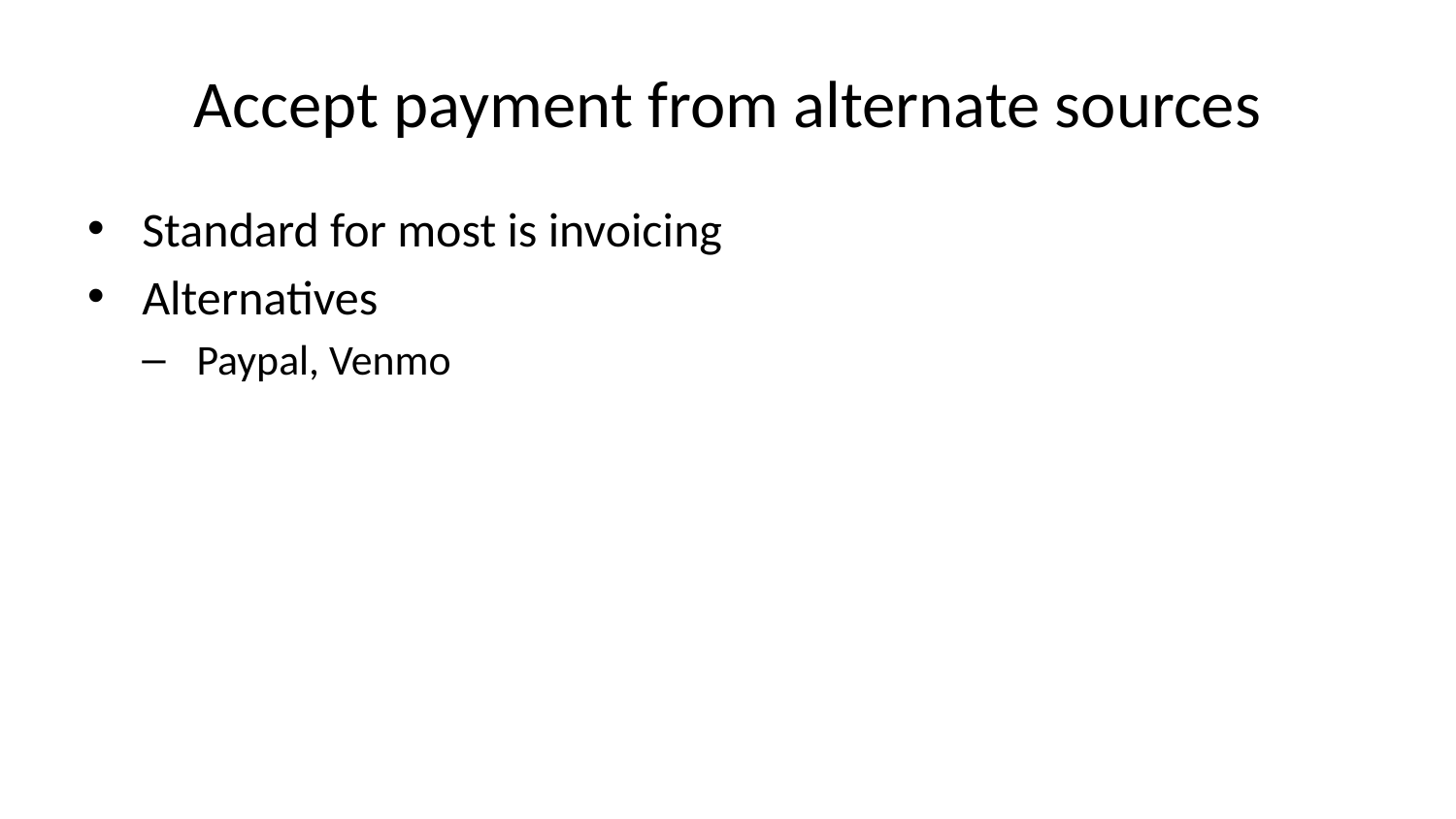

# Accept payment from alternate sources
Standard for most is invoicing
Alternatives
Paypal, Venmo